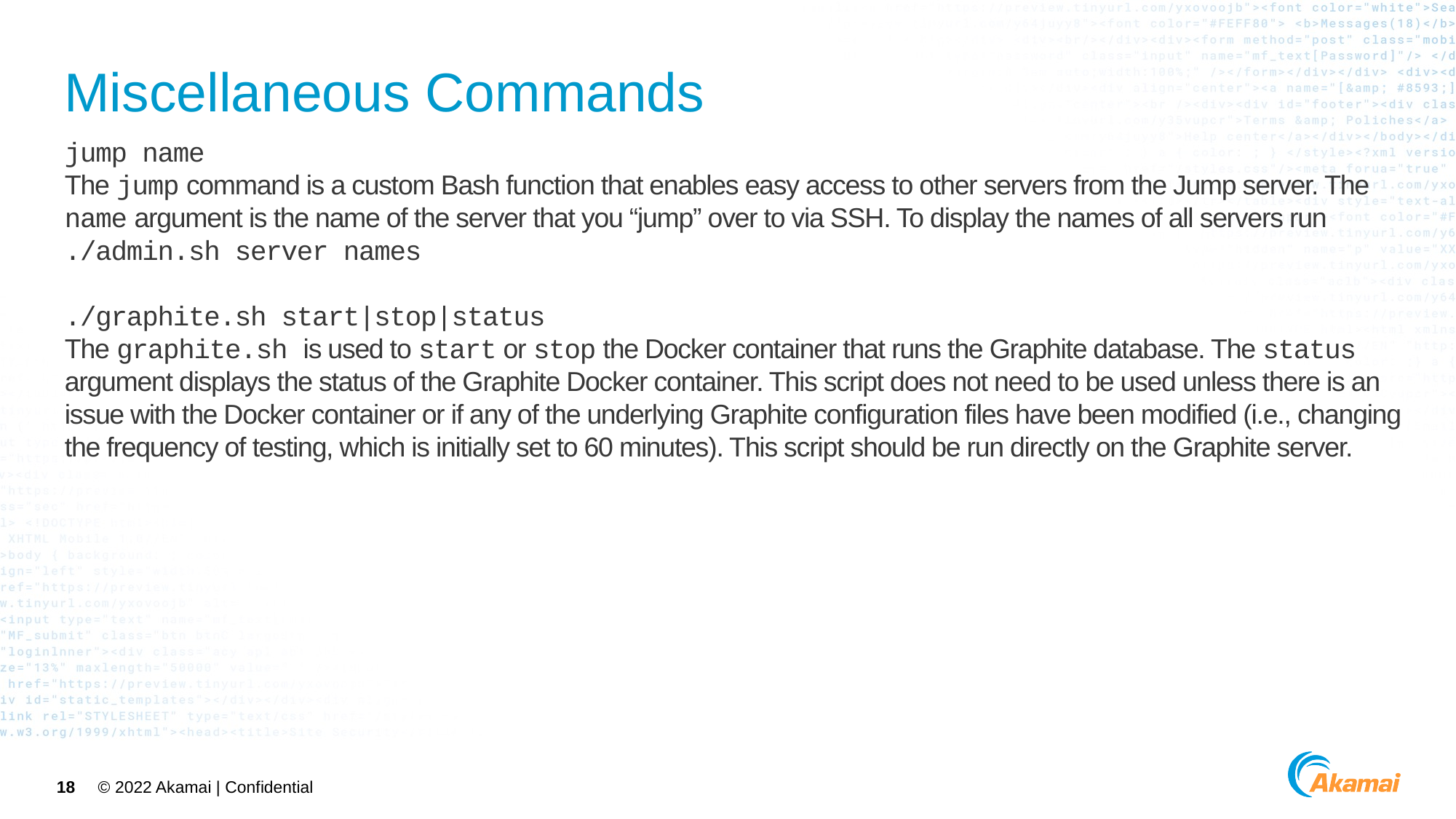

# Miscellaneous Commands
jump name
The jump command is a custom Bash function that enables easy access to other servers from the Jump server. The name argument is the name of the server that you “jump” over to via SSH. To display the names of all servers run ./admin.sh server names

./graphite.sh start|stop|status
The graphite.sh is used to start or stop the Docker container that runs the Graphite database. The status argument displays the status of the Graphite Docker container. This script does not need to be used unless there is an issue with the Docker container or if any of the underlying Graphite configuration files have been modified (i.e., changing the frequency of testing, which is initially set to 60 minutes). This script should be run directly on the Graphite server.